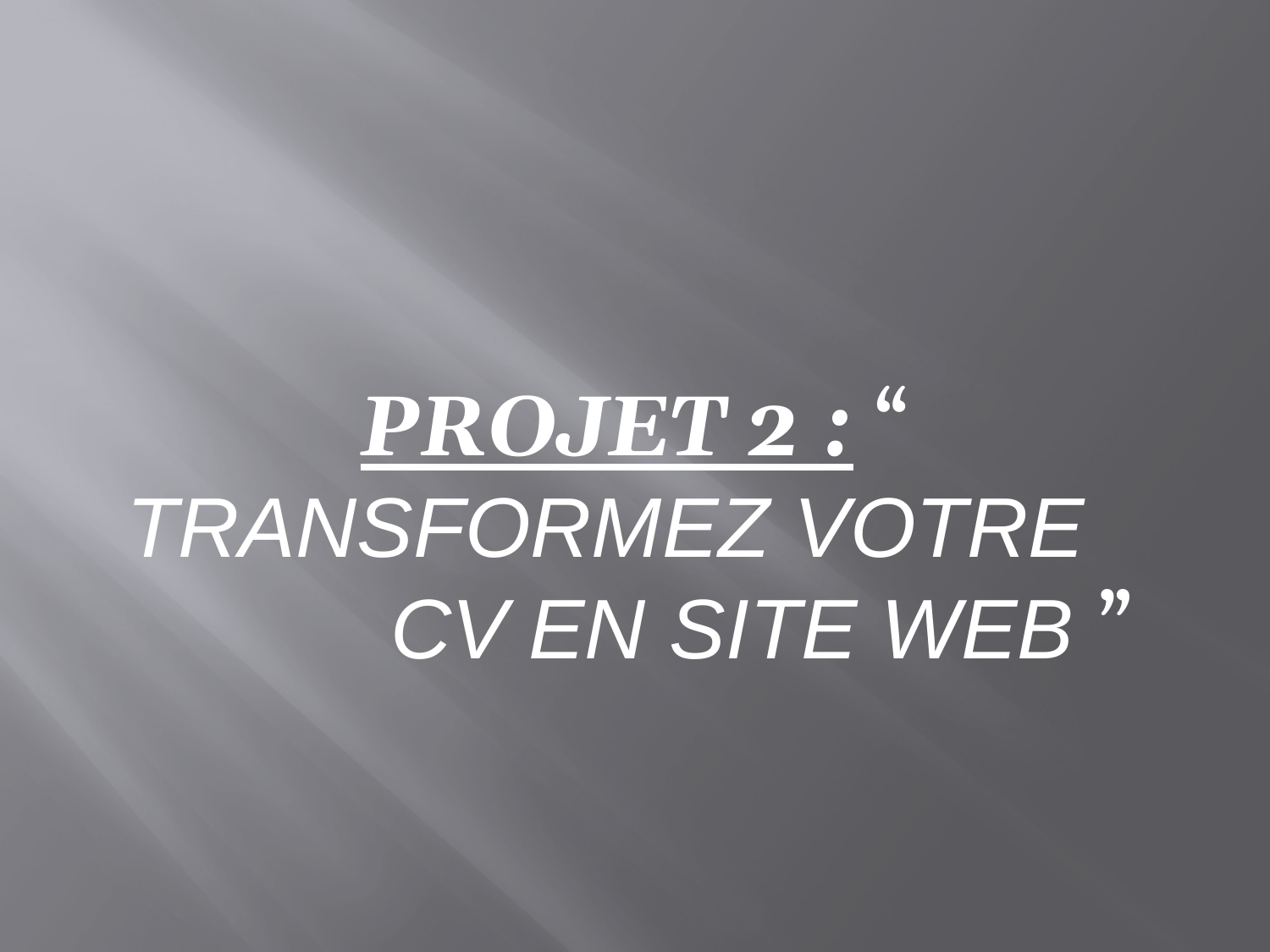

# Projet 2 : “ transformez votre 			CV en site web ”